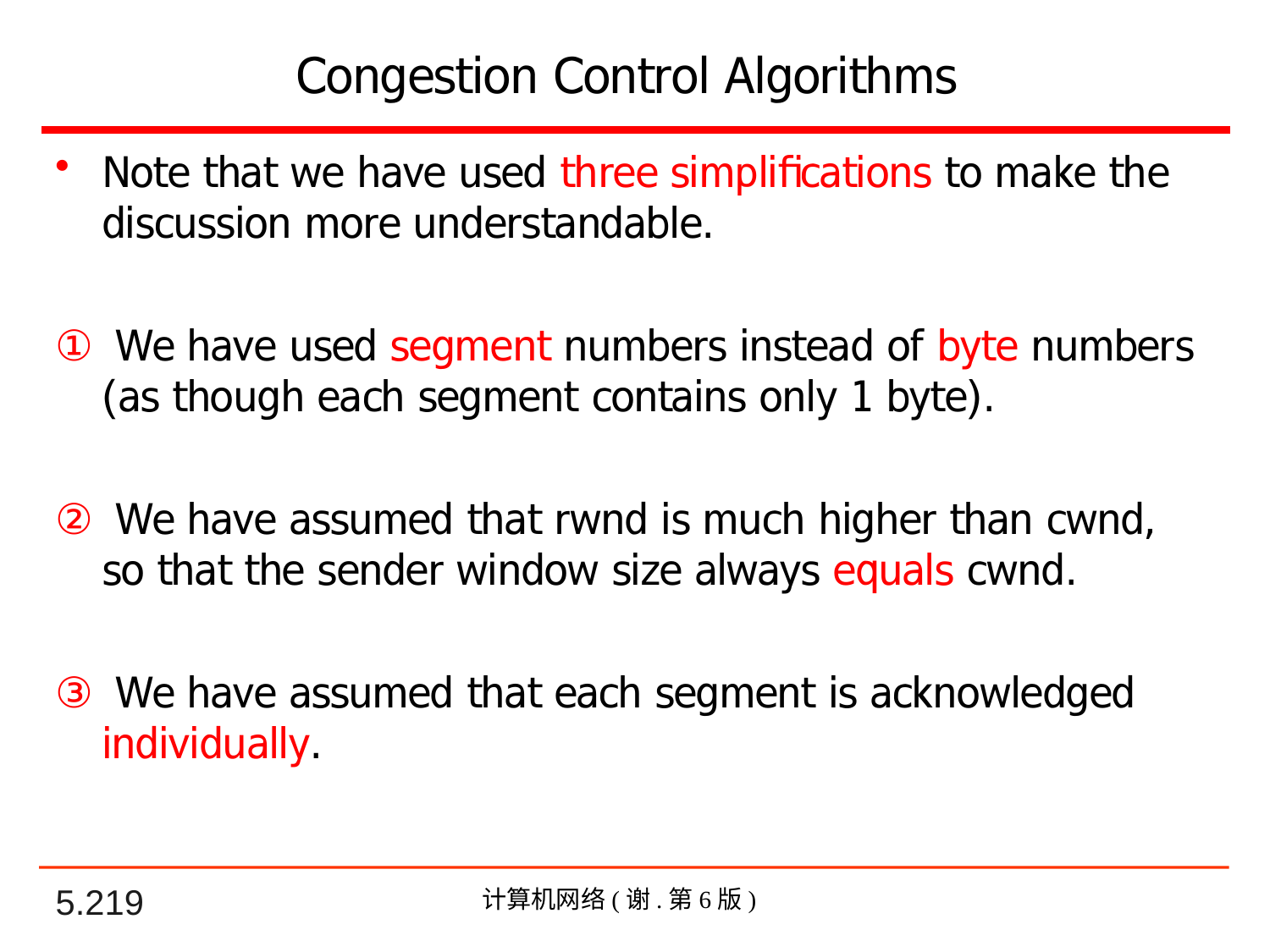

# Congestion Control Algorithms
Note that we have used three simplifications to make the discussion more understandable.

 We have used segment numbers instead of byte numbers (as though each segment contains only 1 byte).

 We have assumed that rwnd is much higher than cwnd,  so that the sender window size always equals cwnd.

 We have assumed that each segment is acknowledged individually.